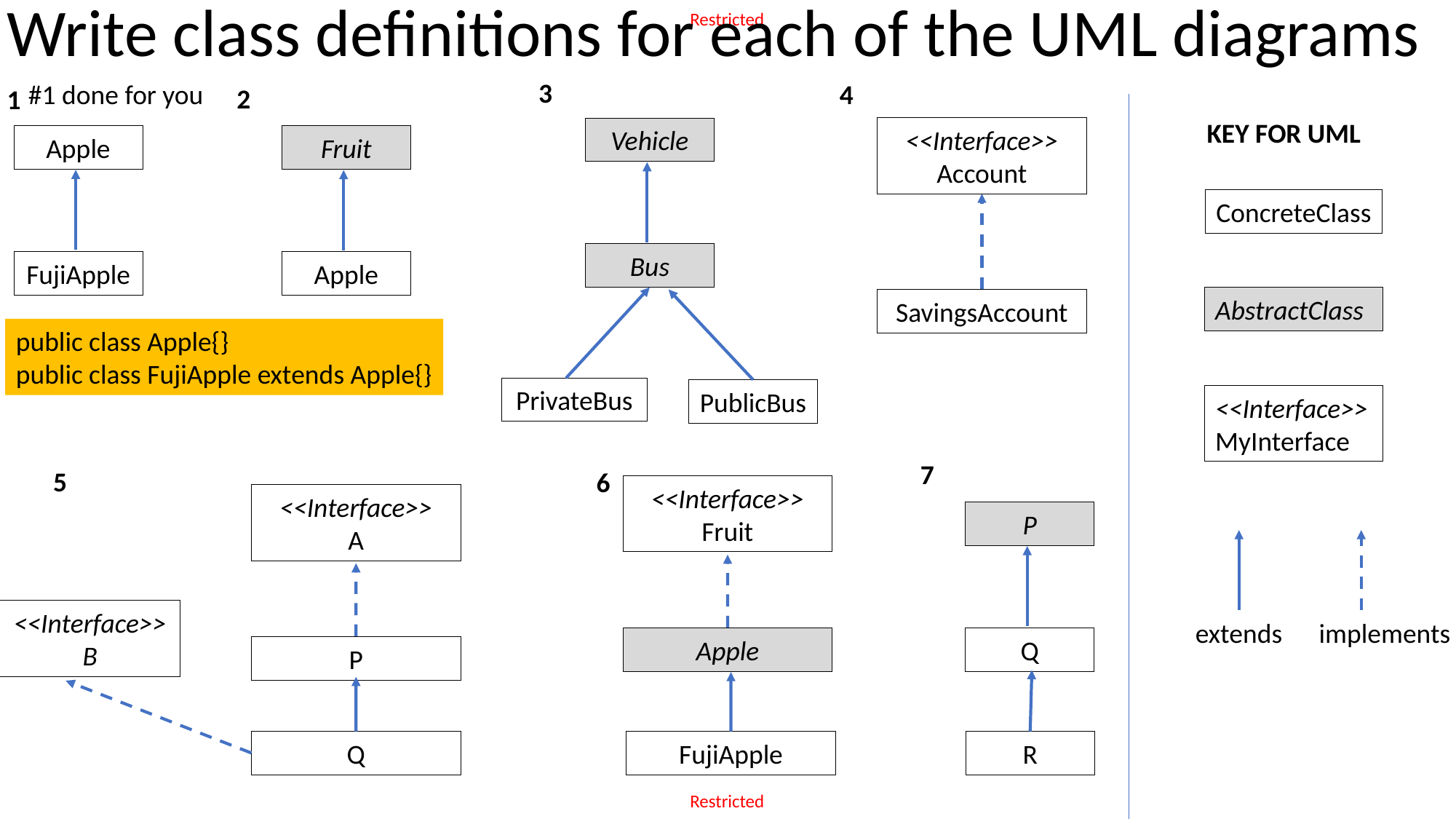

# Write class definitions for each of the UML diagrams
3
#1 done for you
4
2
1
KEY FOR UML
<<Interface>>
Account
Vehicle
Apple
Fruit
ConcreteClass
Bus
FujiApple
Apple
AbstractClass
SavingsAccount
public class Apple{}
public class FujiApple extends Apple{}
PrivateBus
PublicBus
<<Interface>>
MyInterface
7
5
6
<<Interface>>
Fruit
<<Interface>>
A
P
<<Interface>>
B
extends
implements
Q
Apple
P
Q
FujiApple
R